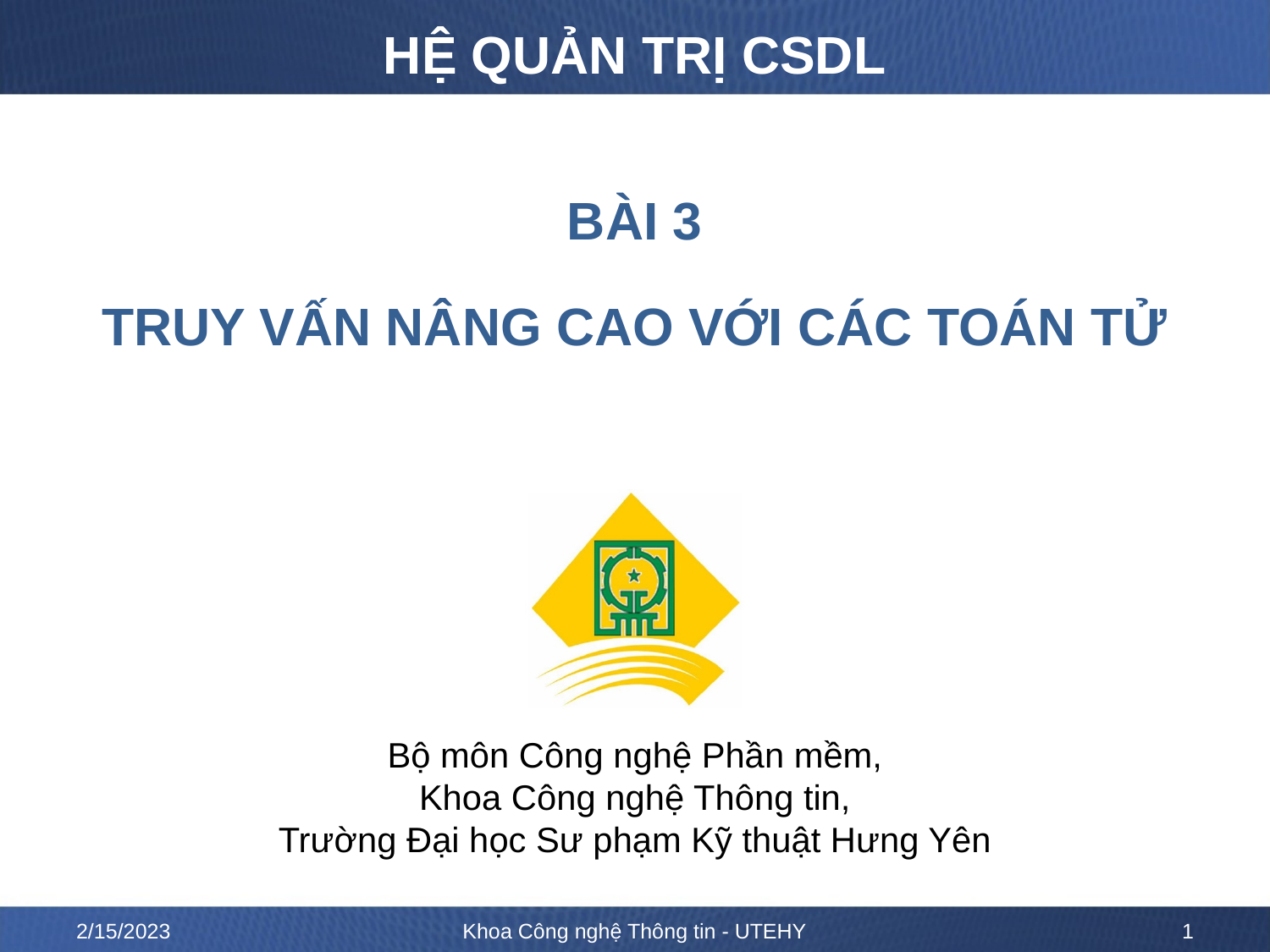

# HỆ QUẢN TRỊ CSDL
BÀI 3
TRUY VẤN NÂNG CAO VỚI CÁC TOÁN TỬ
2/15/2023
Khoa Công nghệ Thông tin - UTEHY
1